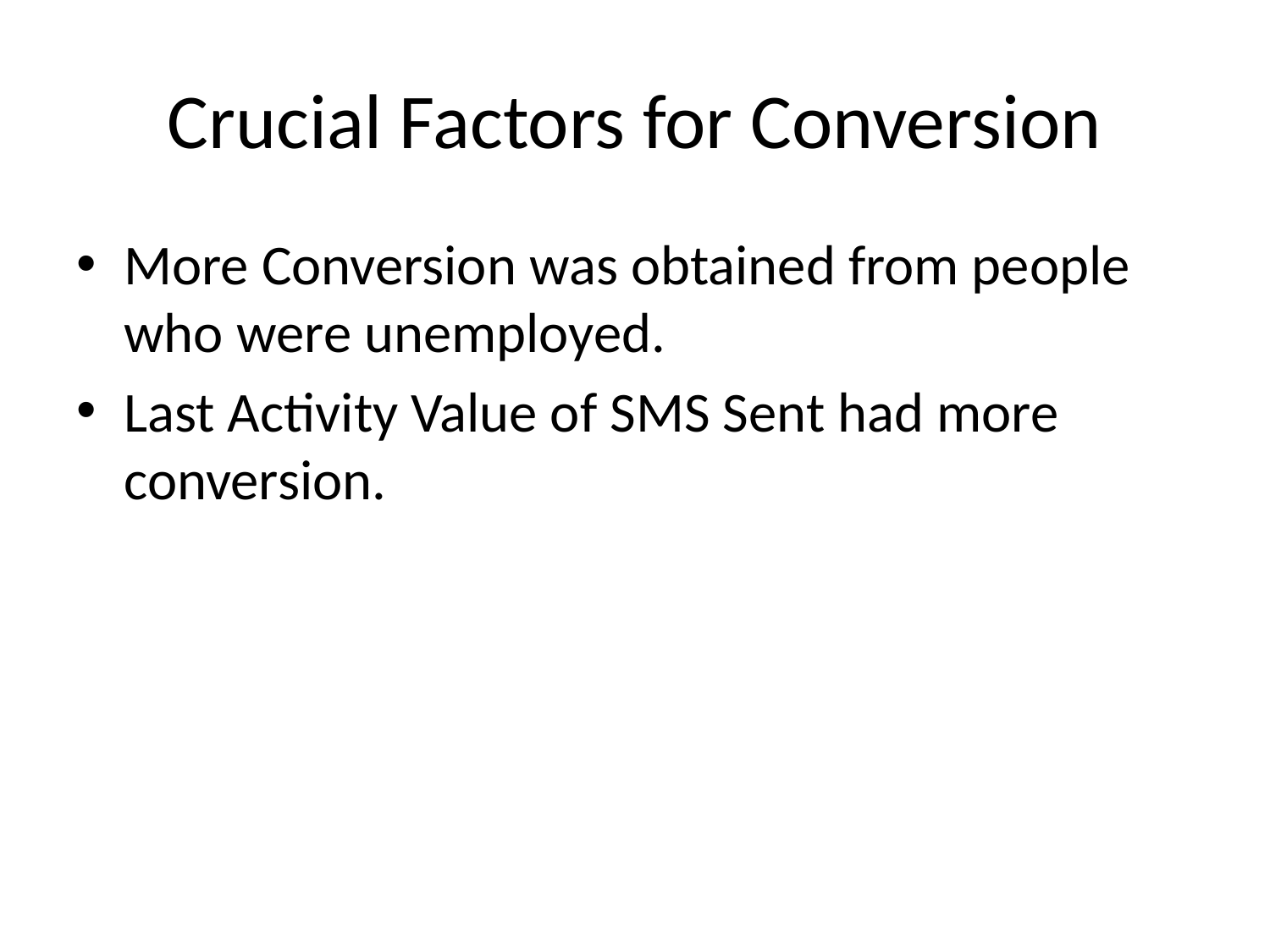

# Crucial Factors for Conversion
More Conversion was obtained from people who were unemployed.
Last Activity Value of SMS Sent had more conversion.